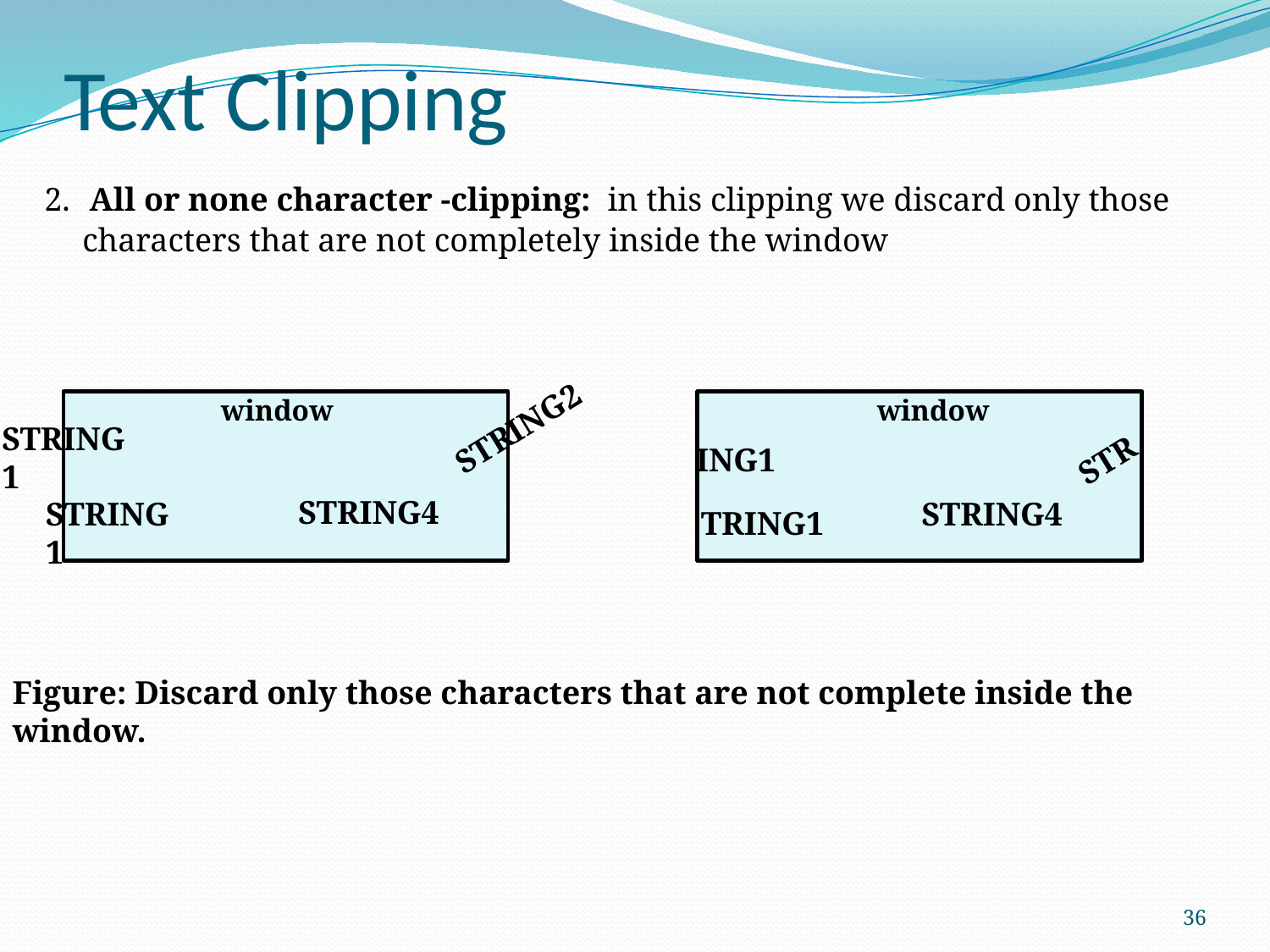

# Text Clipping

2.  All or none character -clipping:  in this clipping we discard only those characters that are not completely inside the window

            Before Clipping                                                                        After Clipping

window
window
STRING2

STRING1
STR
ING1
STRING4
STRING1
STRING4
TRING1
Figure: Discard only those characters that are not complete inside the window.
36